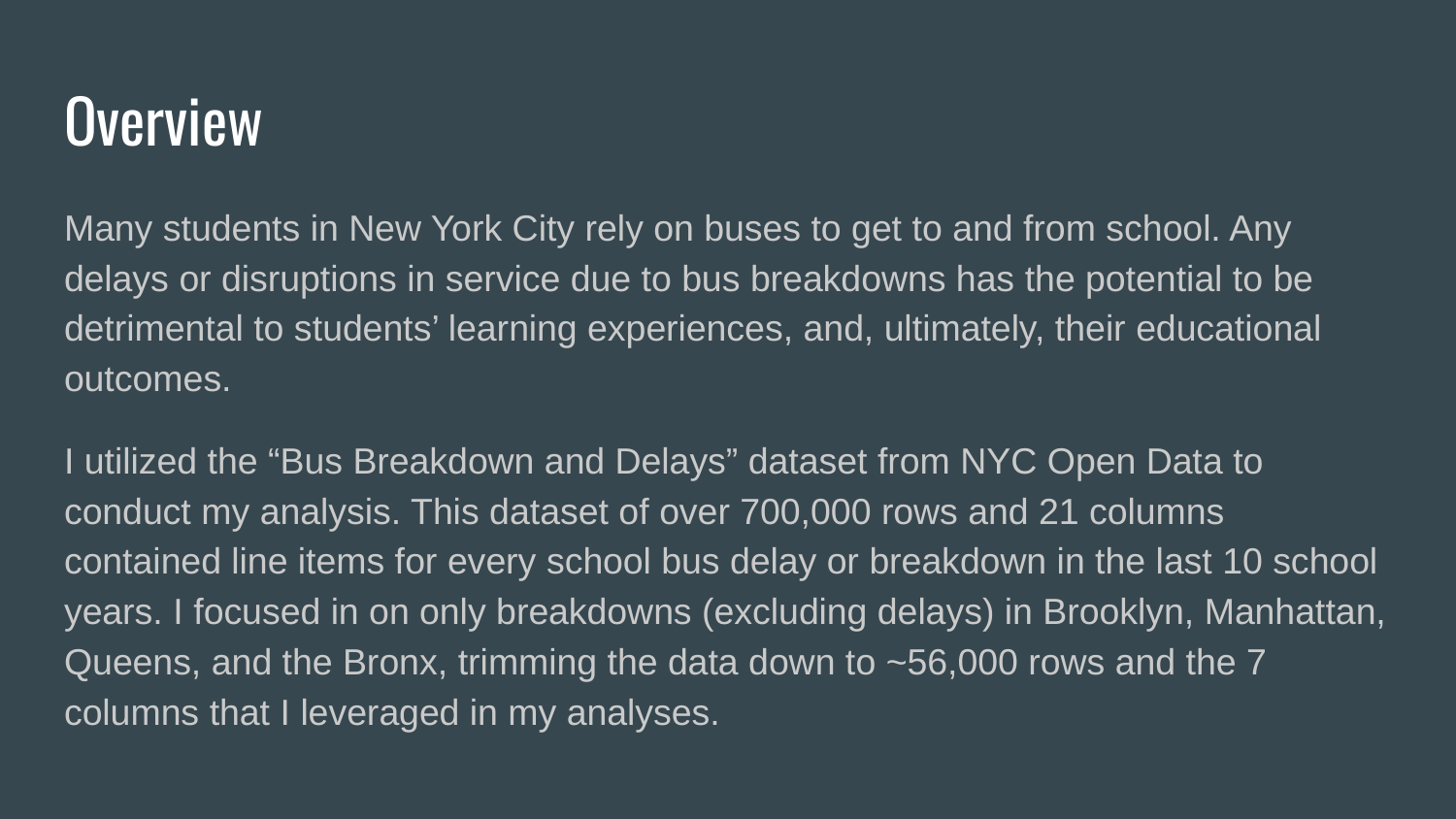

# Overview
Many students in New York City rely on buses to get to and from school. Any delays or disruptions in service due to bus breakdowns has the potential to be detrimental to students’ learning experiences, and, ultimately, their educational outcomes.
I utilized the “Bus Breakdown and Delays” dataset from NYC Open Data to conduct my analysis. This dataset of over 700,000 rows and 21 columns contained line items for every school bus delay or breakdown in the last 10 school years. I focused in on only breakdowns (excluding delays) in Brooklyn, Manhattan, Queens, and the Bronx, trimming the data down to ~56,000 rows and the 7 columns that I leveraged in my analyses.